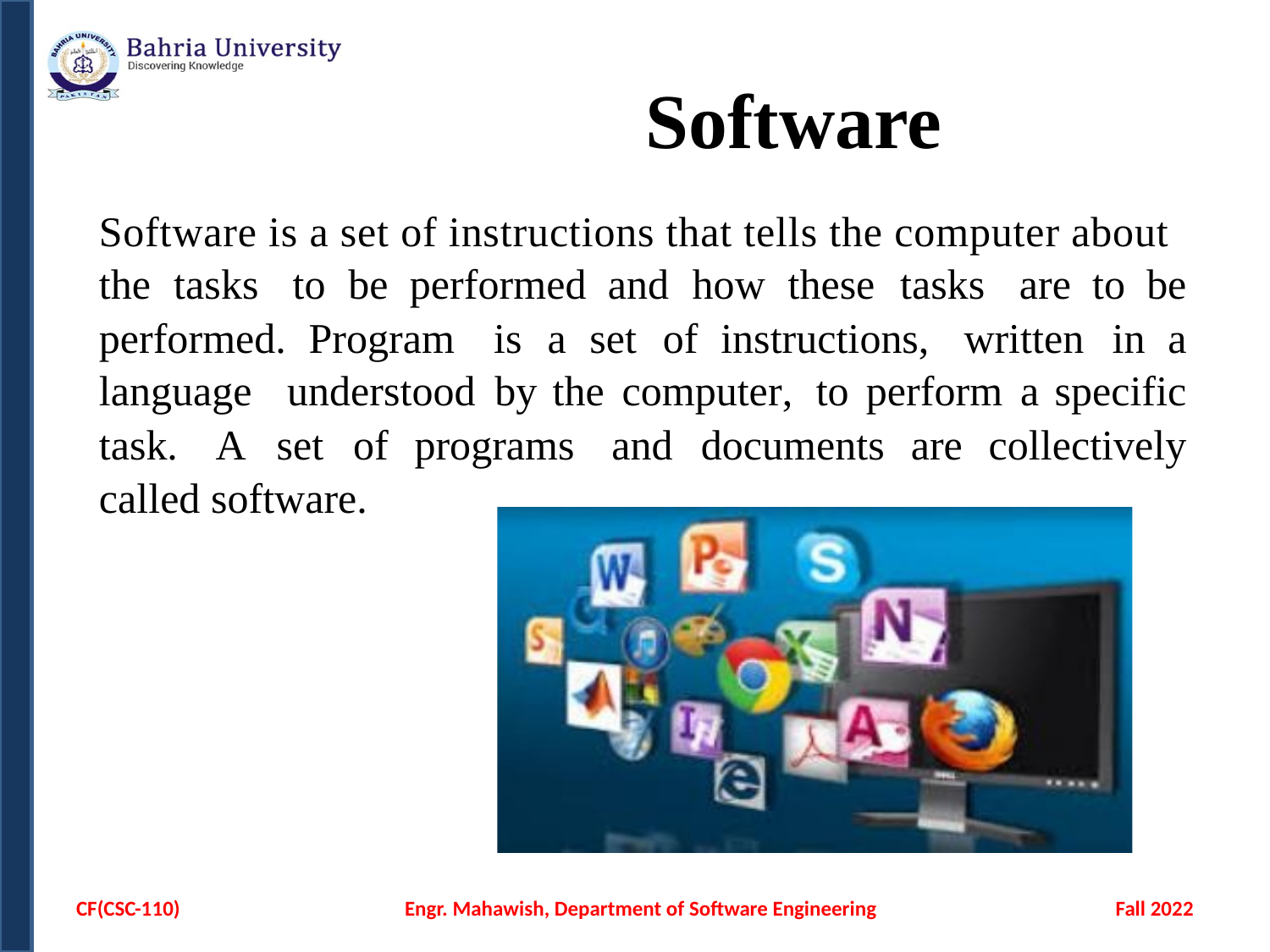

# Software
Software is a set of instructions that tells the computer about
the tasks to be performed and how these tasks are to be performed. Program is a set of instructions, written in a language understood by the computer, to perform a specific task. A set of programs and documents are collectively called software.

CF(CSC-110)
Engr. Mahawish, Department of Software Engineering

Fall 2022